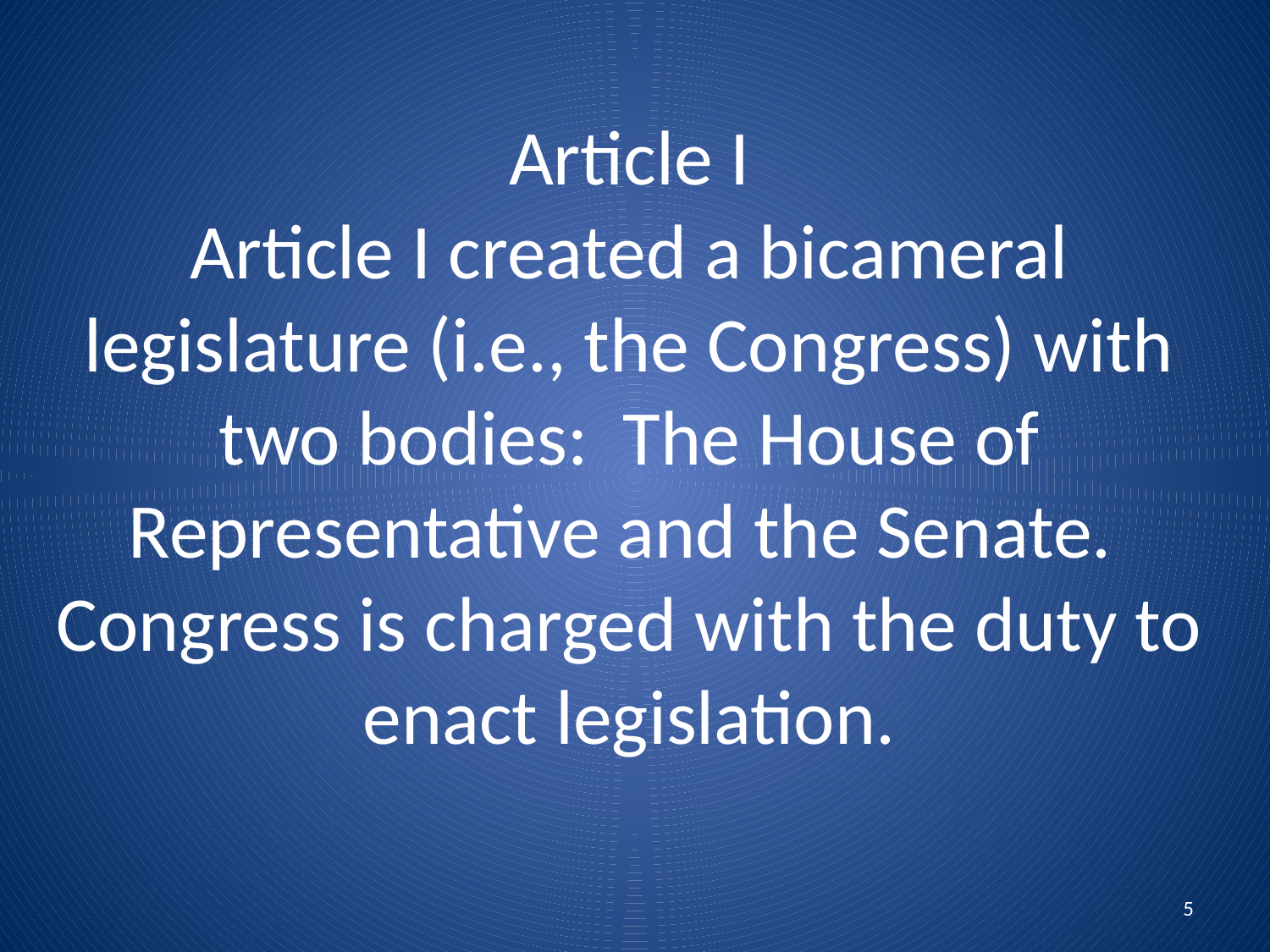

# Article I Article I created a bicameral legislature (i.e., the Congress) with two bodies:  The House of Representative and the Senate.  Congress is charged with the duty to enact legislation.
5